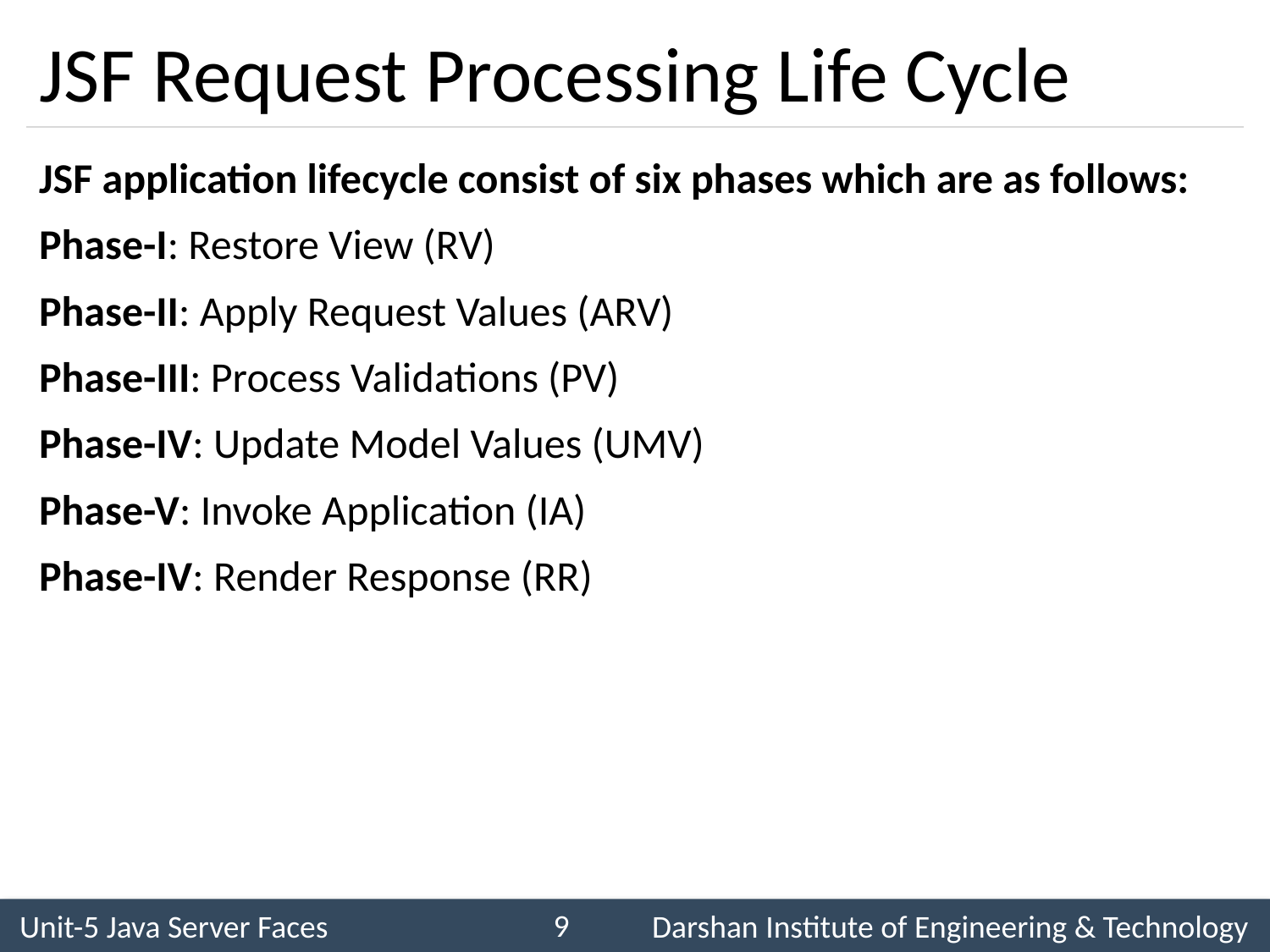

# JSF Request Processing Life Cycle
JSF application lifecycle consist of six phases which are as follows:
Phase-I: Restore View (RV)
Phase-II: Apply Request Values (ARV)
Phase-III: Process Validations (PV)
Phase-IV: Update Model Values (UMV)
Phase-V: Invoke Application (IA)
Phase-IV: Render Response (RR)

9